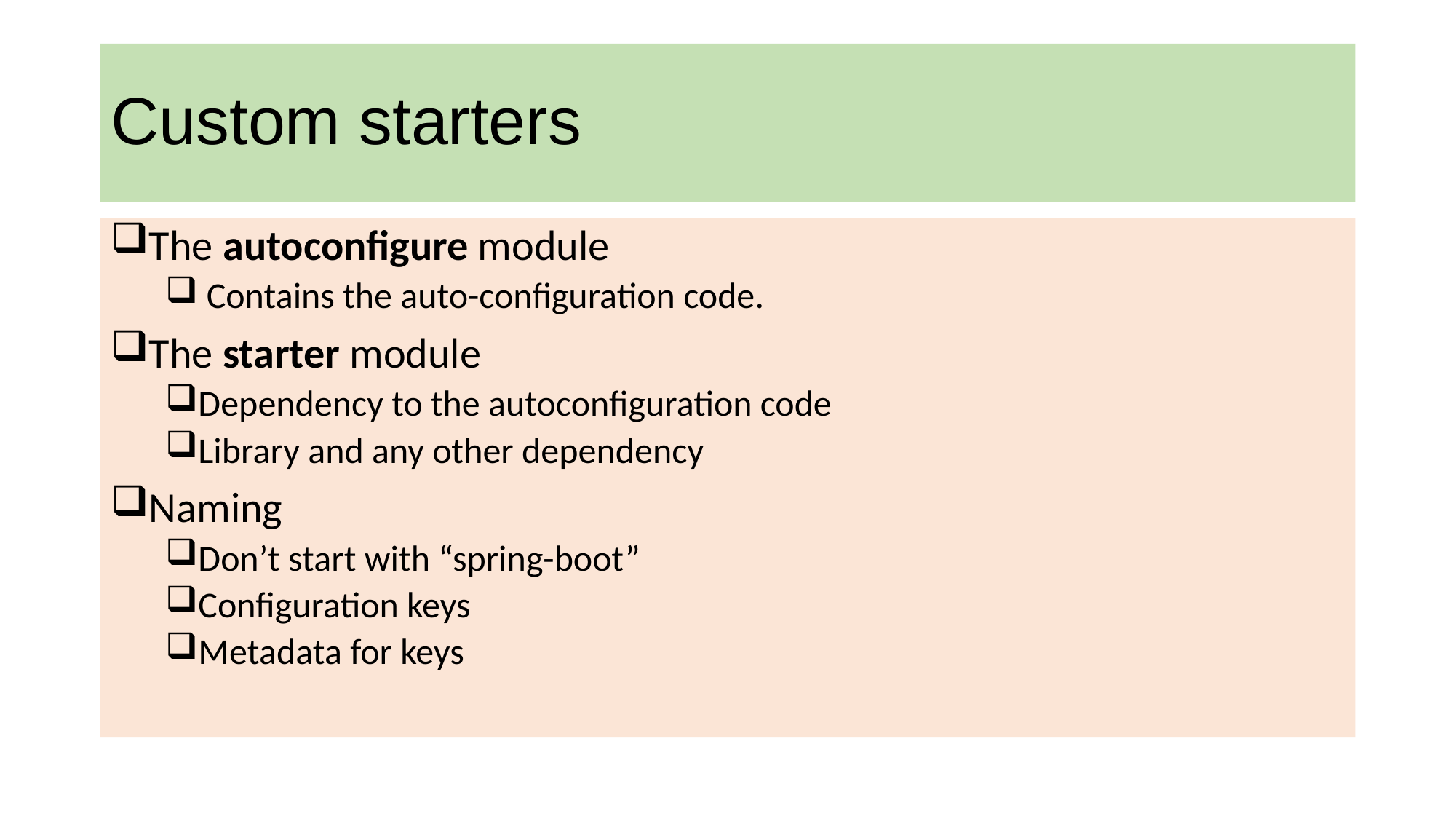

# Custom starters
The autoconfigure module
 Contains the auto-configuration code.
The starter module
Dependency to the autoconfiguration code
Library and any other dependency
Naming
Don’t start with “spring-boot”
Configuration keys
Metadata for keys